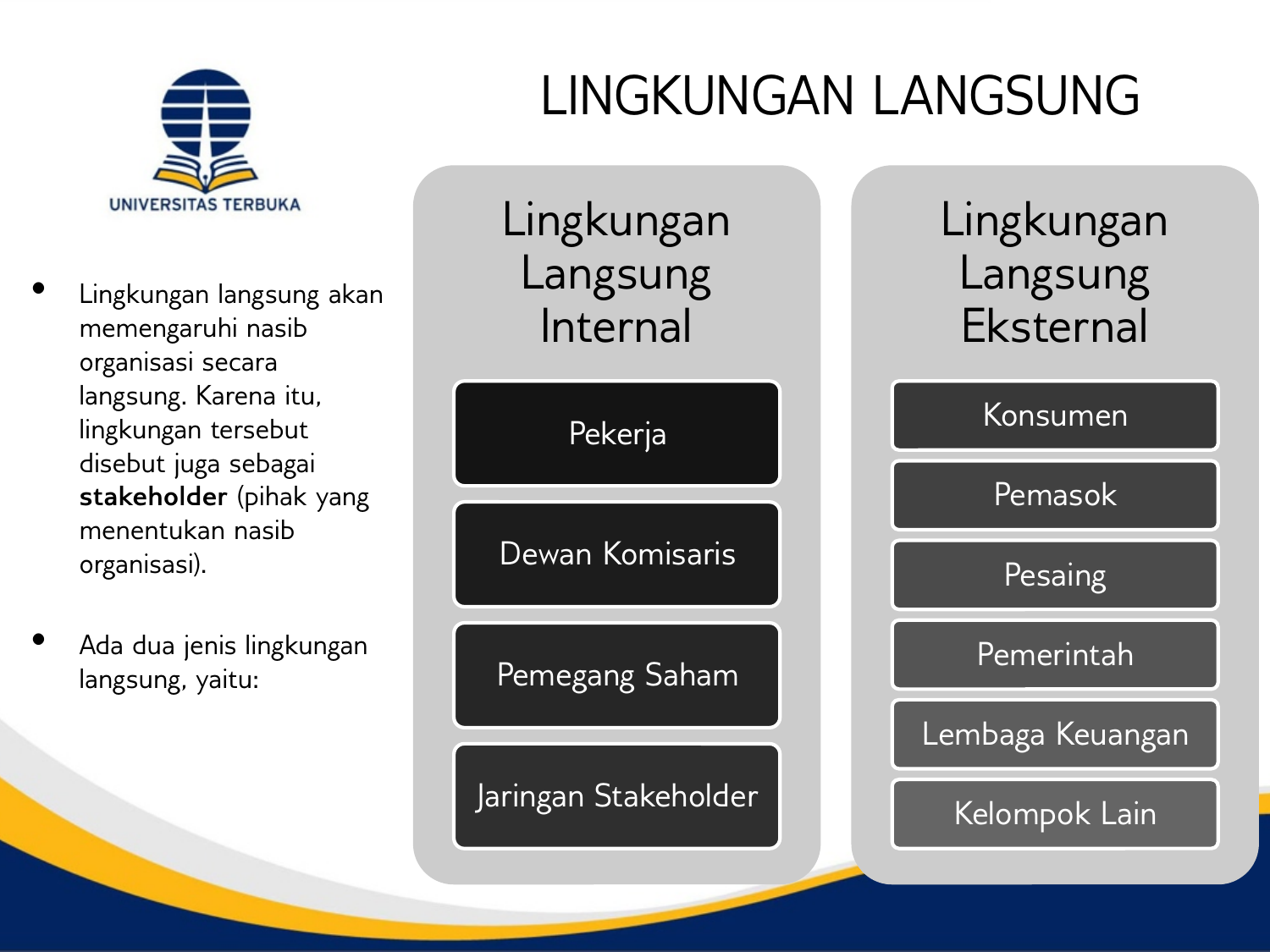

# LINGKUNGAN LANGSUNG
Lingkungan Langsung Internal
Pekerja
Dewan Komisaris
Pemegang Saham
Jaringan Stakeholder
Lingkungan Langsung Eksternal
Konsumen
Pemasok
Pesaing
Pemerintah
Lembaga Keuangan
Kelompok Lain
Lingkungan langsung akan memengaruhi nasib organisasi secara langsung. Karena itu, lingkungan tersebut disebut juga sebagai stakeholder (pihak yang menentukan nasib organisasi).
Ada dua jenis lingkungan langsung, yaitu: